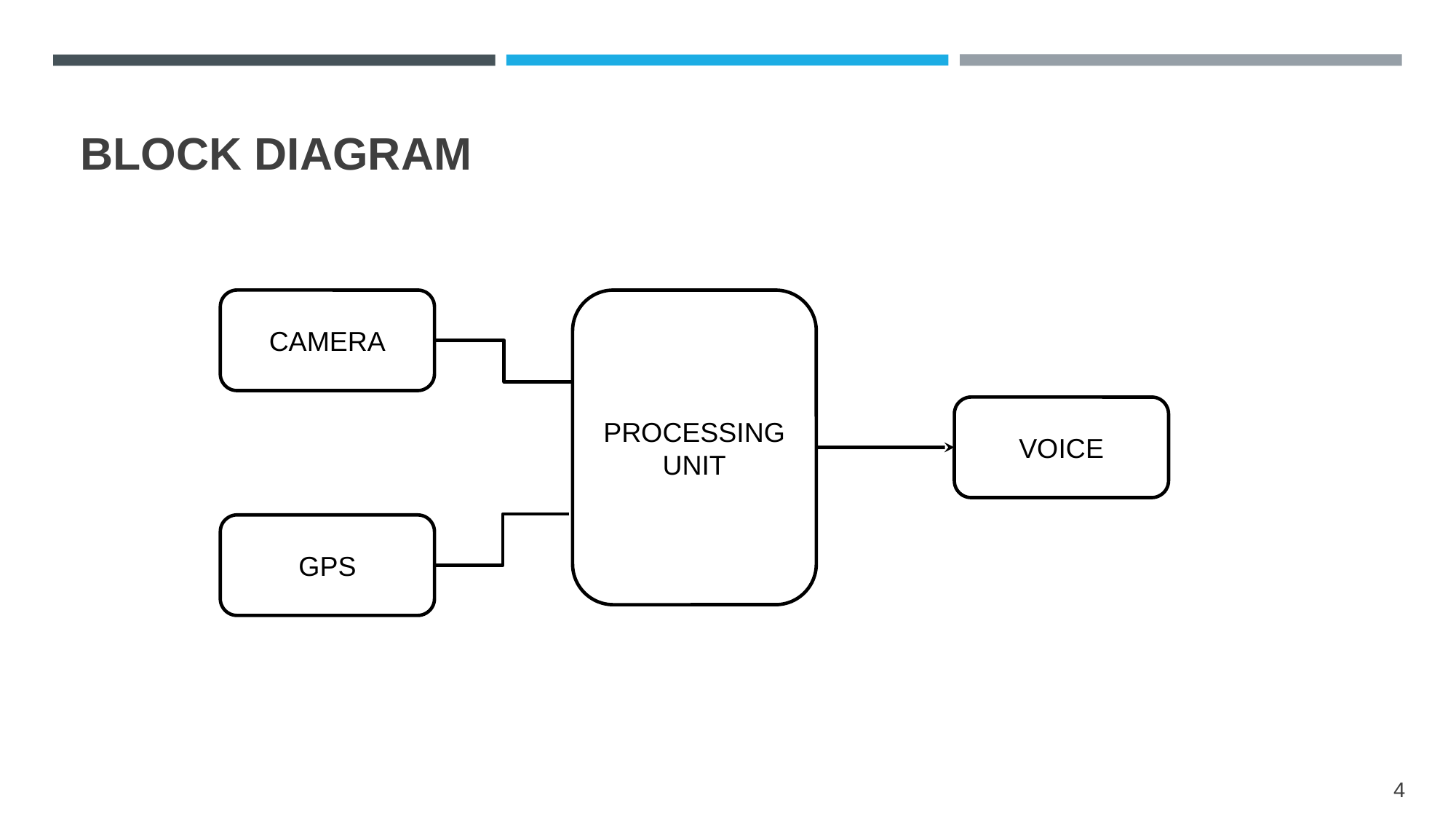

# BLOCK DIAGRAM
CAMERA
PROCESSING UNIT
VOICE
GPS
4